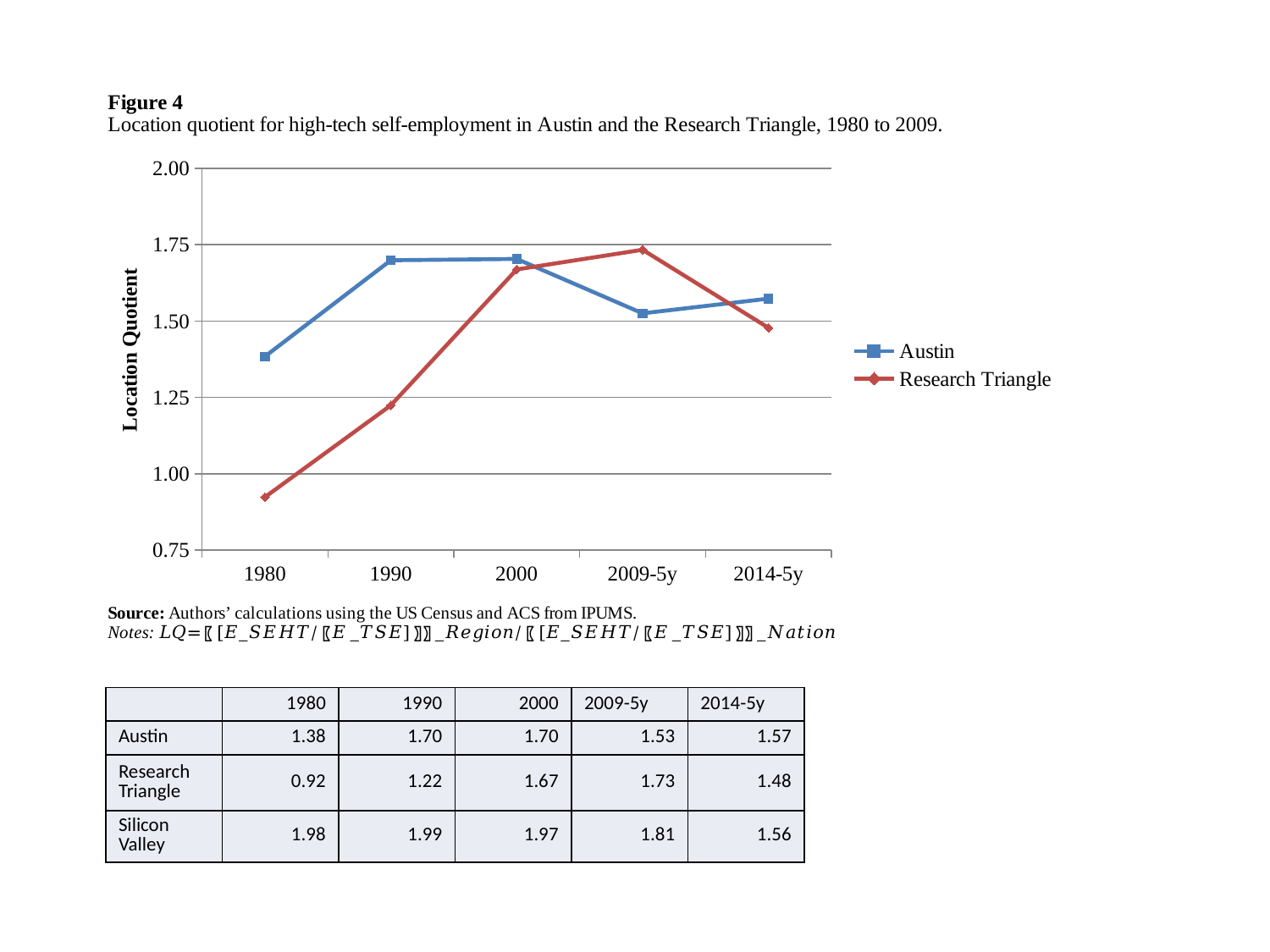

### Chart

| Category | Austin | Research Triangle |
|---|---|---|
| 1980 | 1.384008169174194 | 0.923356831073761 |
| 1990 | 1.699345588684082 | 1.22390079498291 |
| 2000 | 1.703762650489807 | 1.669214844703674 |
| 2009-5y | 1.525367736816406 | 1.733602643013 |
| 2014-5y | 1.573540210723877 | 1.477882027626038 |
|  | 1980 | 1990 | 2000 | 2009-5y | 2014-5y |
| --- | --- | --- | --- | --- | --- |
| Austin | 1.38 | 1.70 | 1.70 | 1.53 | 1.57 |
| Research Triangle | 0.92 | 1.22 | 1.67 | 1.73 | 1.48 |
| Silicon Valley | 1.98 | 1.99 | 1.97 | 1.81 | 1.56 |